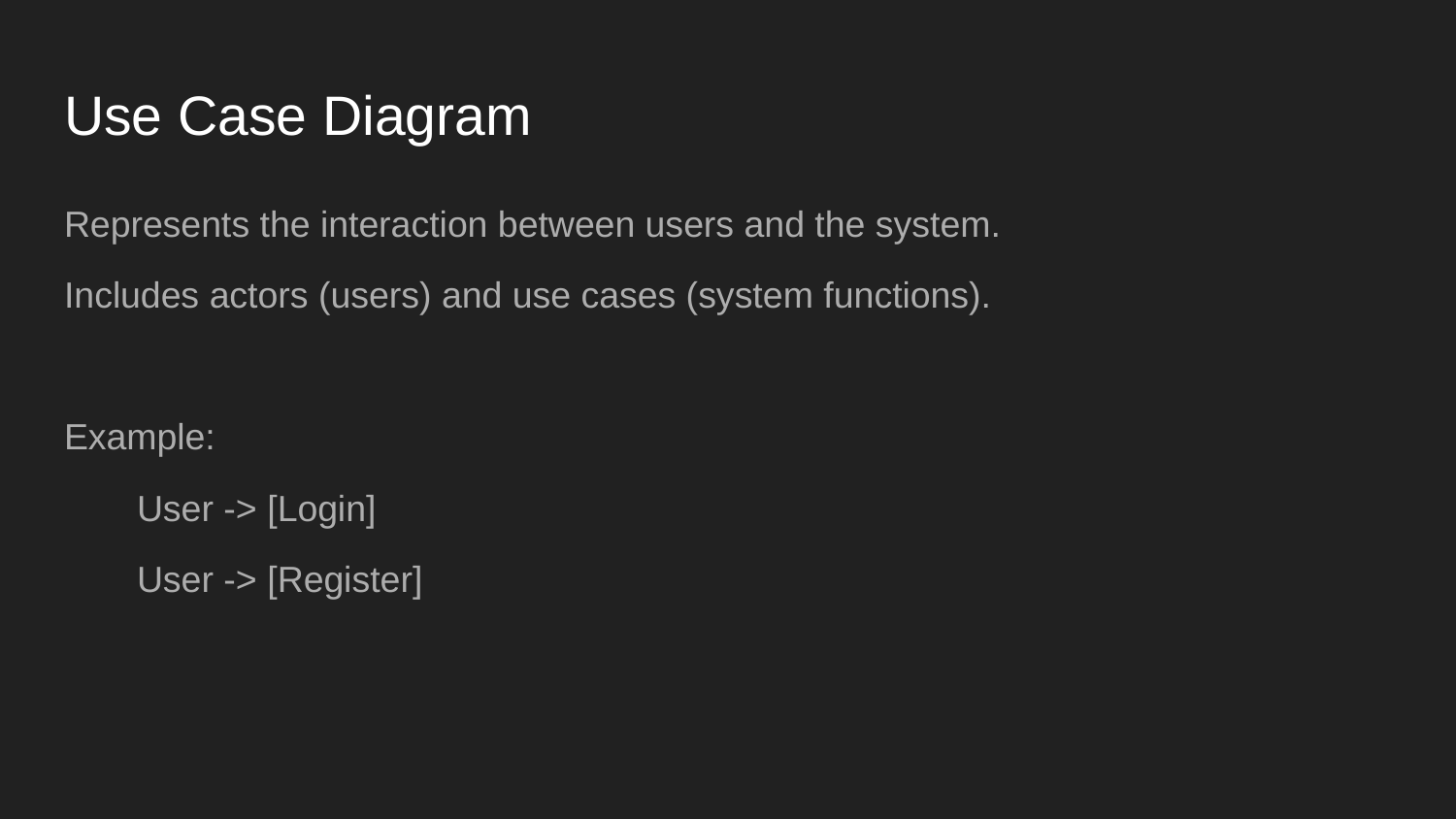

# Use Case Diagram
Represents the interaction between users and the system.
Includes actors (users) and use cases (system functions).

Example:
User -> [Login]
User -> [Register]